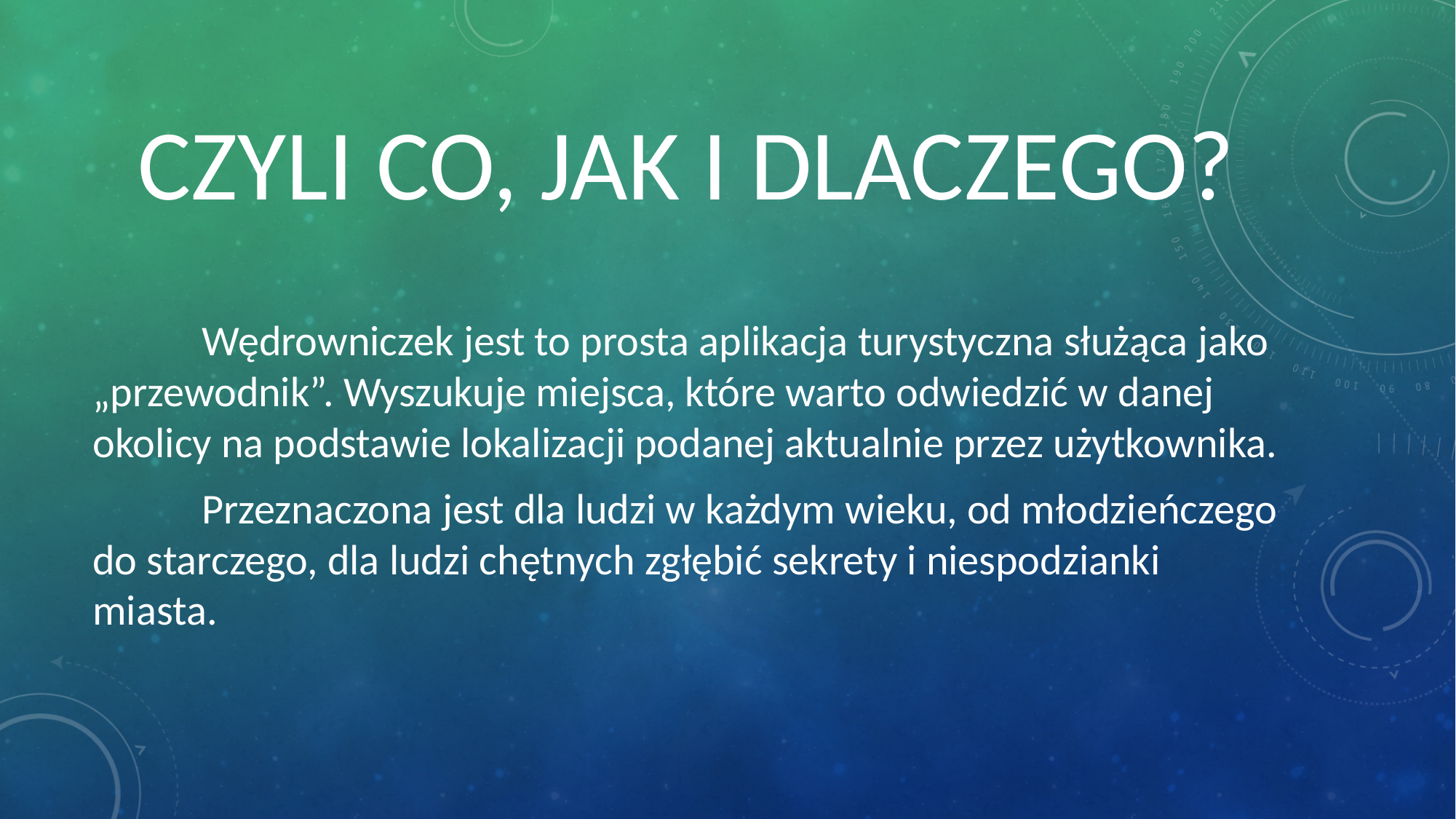

# Czyli co, jak i dlaczego?
	Wędrowniczek jest to prosta aplikacja turystyczna służąca jako „przewodnik”. Wyszukuje miejsca, które warto odwiedzić w danej okolicy na podstawie lokalizacji podanej aktualnie przez użytkownika.
	Przeznaczona jest dla ludzi w każdym wieku, od młodzieńczego do starczego, dla ludzi chętnych zgłębić sekrety i niespodzianki miasta.